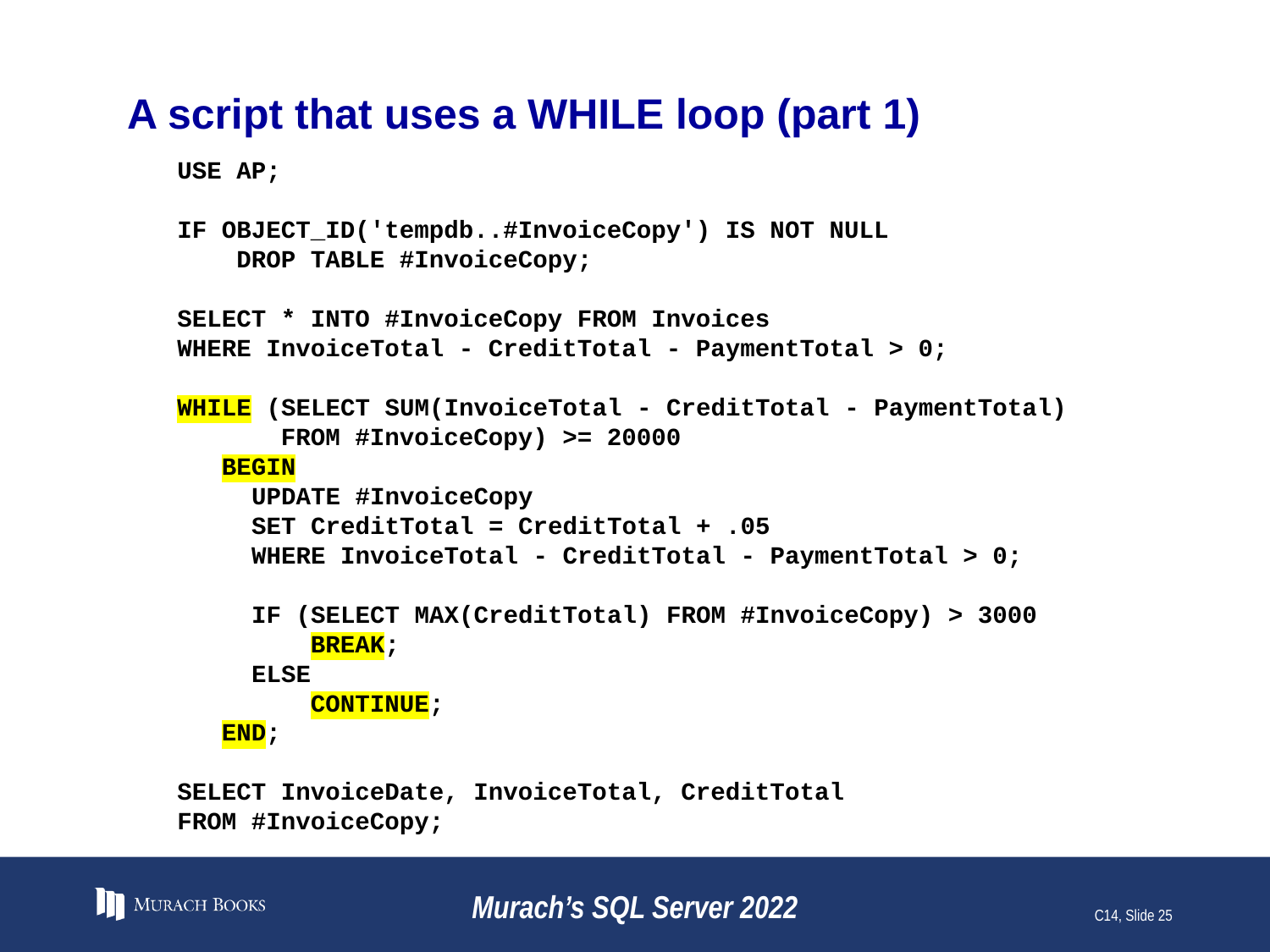

# A script that uses a WHILE loop (part 1)
USE AP;

IF OBJECT_ID('tempdb..#InvoiceCopy') IS NOT NULL
    DROP TABLE #InvoiceCopy;

SELECT * INTO #InvoiceCopy FROM Invoices
WHERE InvoiceTotal - CreditTotal - PaymentTotal > 0;

WHILE (SELECT SUM(InvoiceTotal - CreditTotal - PaymentTotal)
       FROM #InvoiceCopy) >= 20000
   BEGIN
     UPDATE #InvoiceCopy
     SET CreditTotal = CreditTotal + .05
     WHERE InvoiceTotal - CreditTotal - PaymentTotal > 0;

     IF (SELECT MAX(CreditTotal) FROM #InvoiceCopy) > 3000
         BREAK;
     ELSE
         CONTINUE;
   END;

SELECT InvoiceDate, InvoiceTotal, CreditTotal
FROM #InvoiceCopy;

Murach’s SQL Server 2022

C14, Slide 25